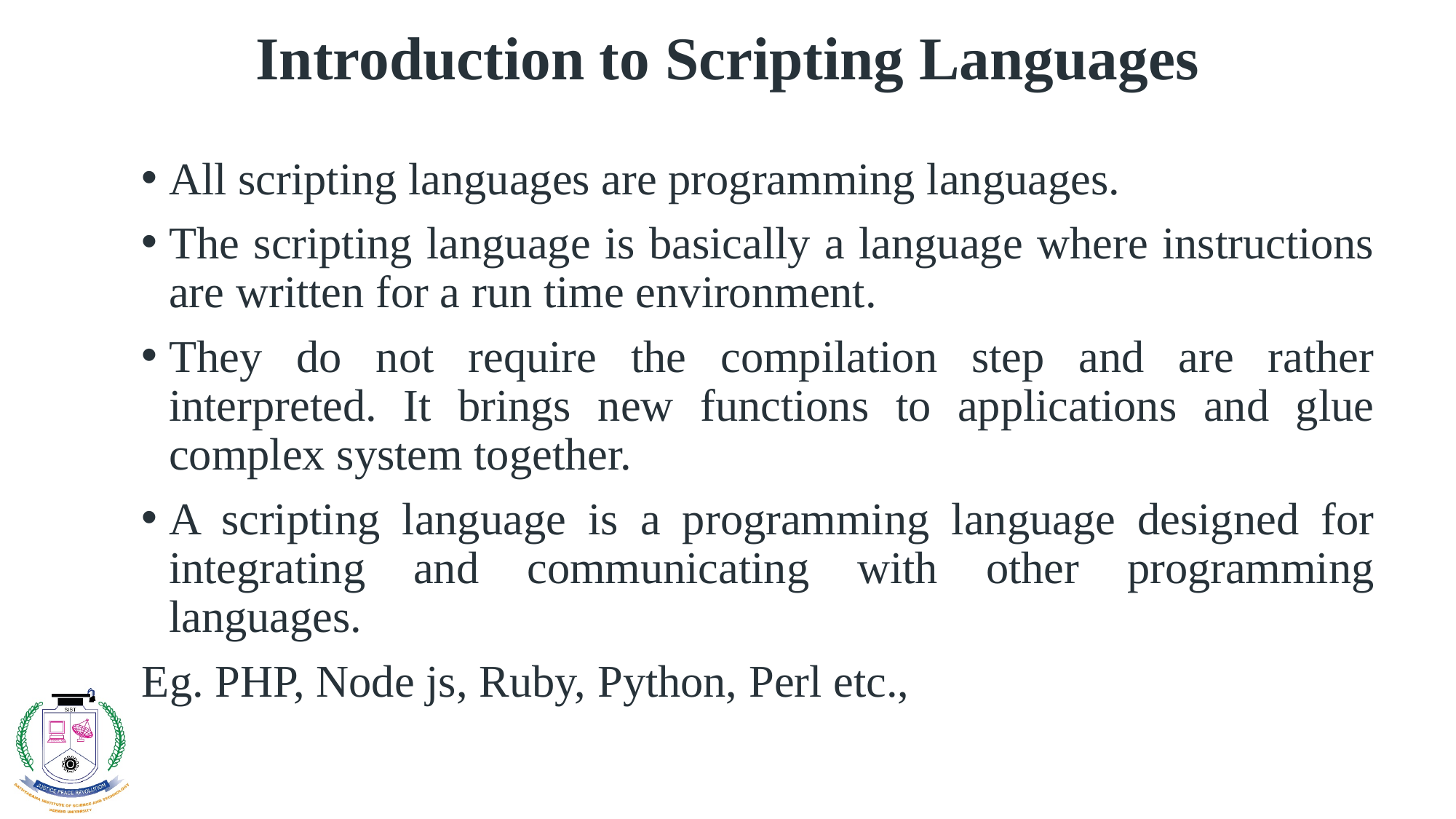

# Introduction to Scripting Languages
All scripting languages are programming languages.
The scripting language is basically a language where instructions are written for a run time environment.
They do not require the compilation step and are rather interpreted. It brings new functions to applications and glue complex system together.
A scripting language is a programming language designed for integrating and communicating with other programming languages.
Eg. PHP, Node js, Ruby, Python, Perl etc.,